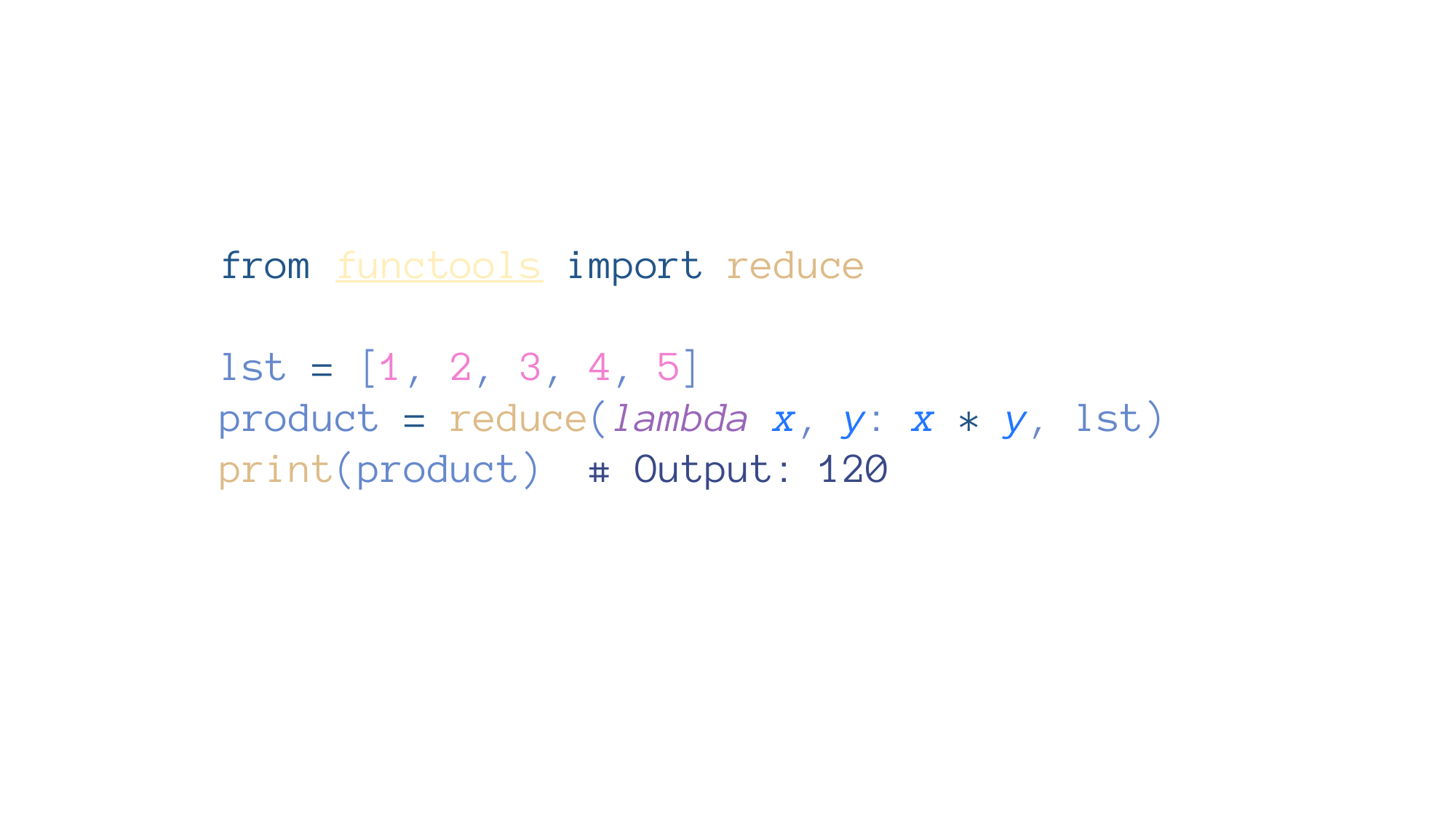

from functools import reduce
lst = [1, 2, 3, 4, 5]
product = reduce(lambda x, y: x * y, lst)
print(product)  # Output: 120